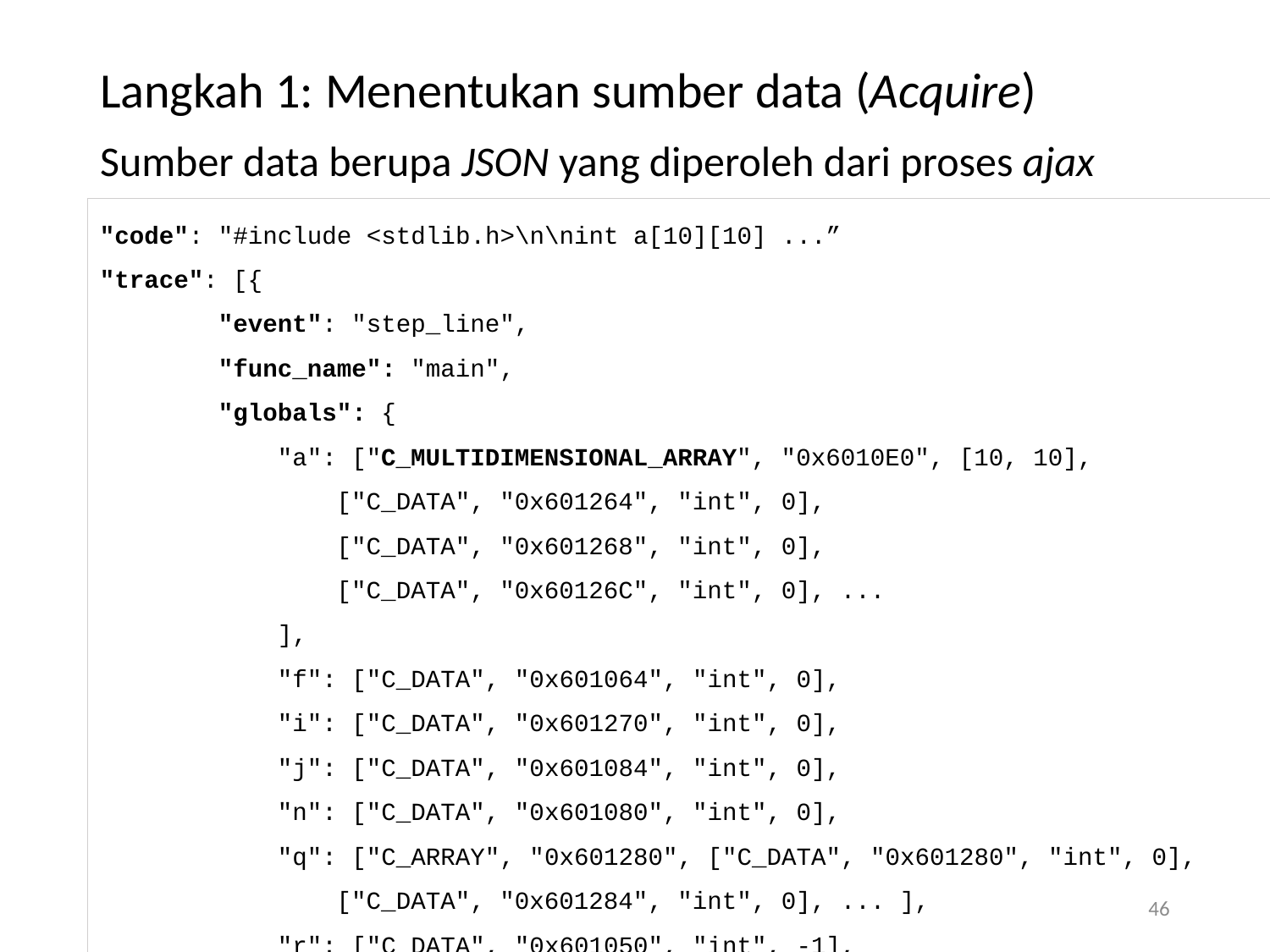

# Langkah 1: Menentukan sumber data (Acquire)
Sumber data berupa JSON yang diperoleh dari proses ajax
"code": "#include <stdlib.h>\n\nint a[10][10] ...”
"trace": [{
        "event": "step_line",
        "func_name": "main",
        "globals": {
            "a": ["C_MULTIDIMENSIONAL_ARRAY", "0x6010E0", [10, 10],
                ["C_DATA", "0x601264", "int", 0],
                ["C_DATA", "0x601268", "int", 0],
                ["C_DATA", "0x60126C", "int", 0], ...
            ],
            "f": ["C_DATA", "0x601064", "int", 0],
            "i": ["C_DATA", "0x601270", "int", 0],
            "j": ["C_DATA", "0x601084", "int", 0],
            "n": ["C_DATA", "0x601080", "int", 0],
            "q": ["C_ARRAY", "0x601280", ["C_DATA", "0x601280", "int", 0],
                ["C_DATA", "0x601284", "int", 0], ... ],
            "r": ["C_DATA", "0x601050", "int", -1],
            "visited": ["C_ARRAY", "0x6010A0", ["C_DATA", "0x6010A0", "int", 0],
                ["C_DATA", "0x6010A4", "int", 0],
                ["C_DATA", "0x6010A8", "int", 0], ...
            ]
        },
        "heap": {},
        "line": 28,
        "ordered_globals": ["a", "q", "visited", "n", "i", "j", "f", "r"],
        "stack_to_render": [{
            "encoded_locals": {
                "v": ["C_DATA", "0xFFF000BDC", "int", "<UNINITIALIZED>"]
            },
            "frame_id": "0xFFF000BF0",
            "func_name": "main",
            "is_highlighted": true,
            "is_parent": false,
            "is_zombie": false,
            "line": 28,
            "ordered_varnames": ["v"],
            "parent_frame_id_list": [],
            "unique_hash": "main_0xFFF000BF0"
        }],
        "stdout": ""
    }, { ... }
]
46